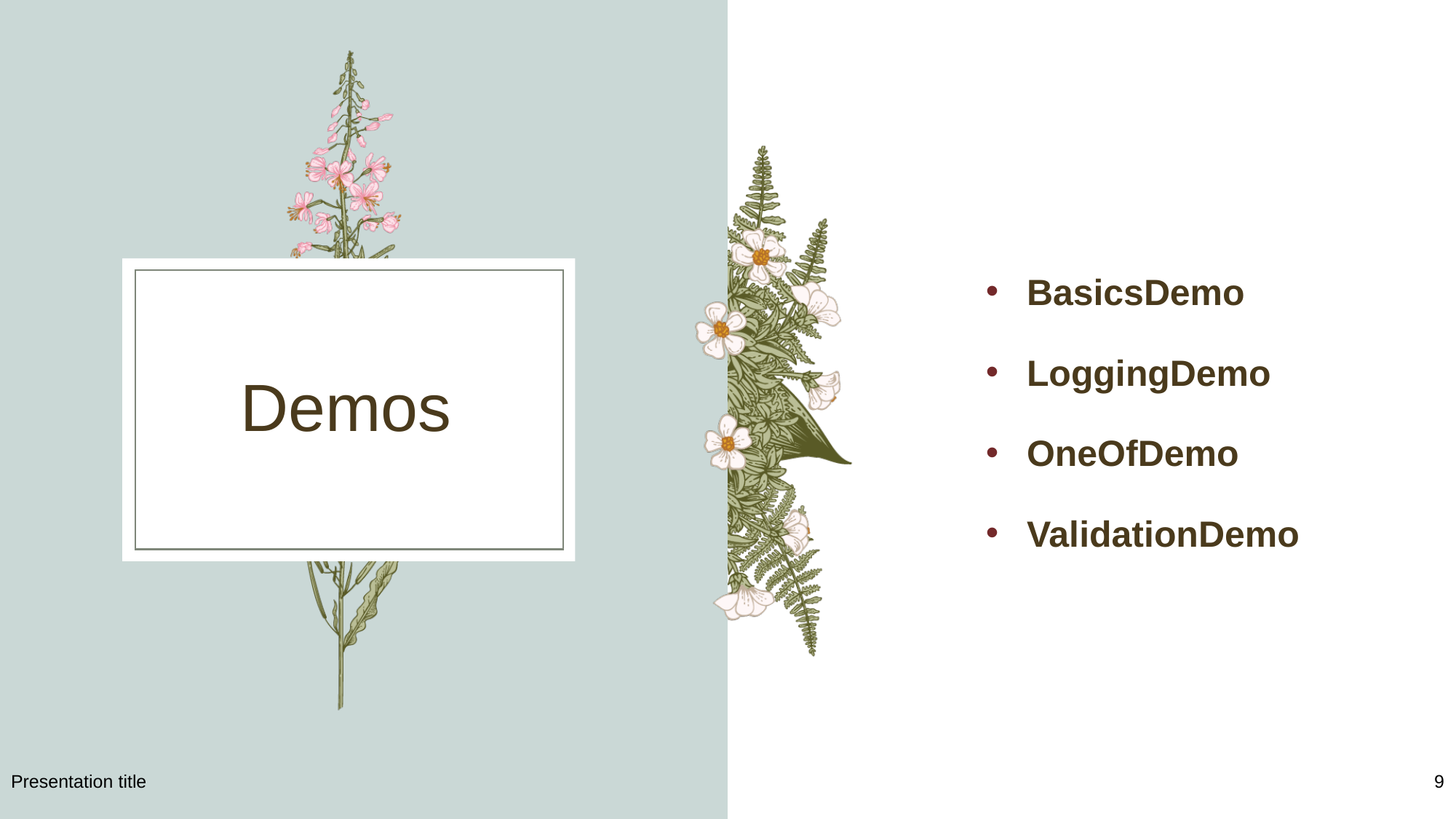

BasicsDemo
LoggingDemo
OneOfDemo
ValidationDemo
# Demos
Presentation title
9